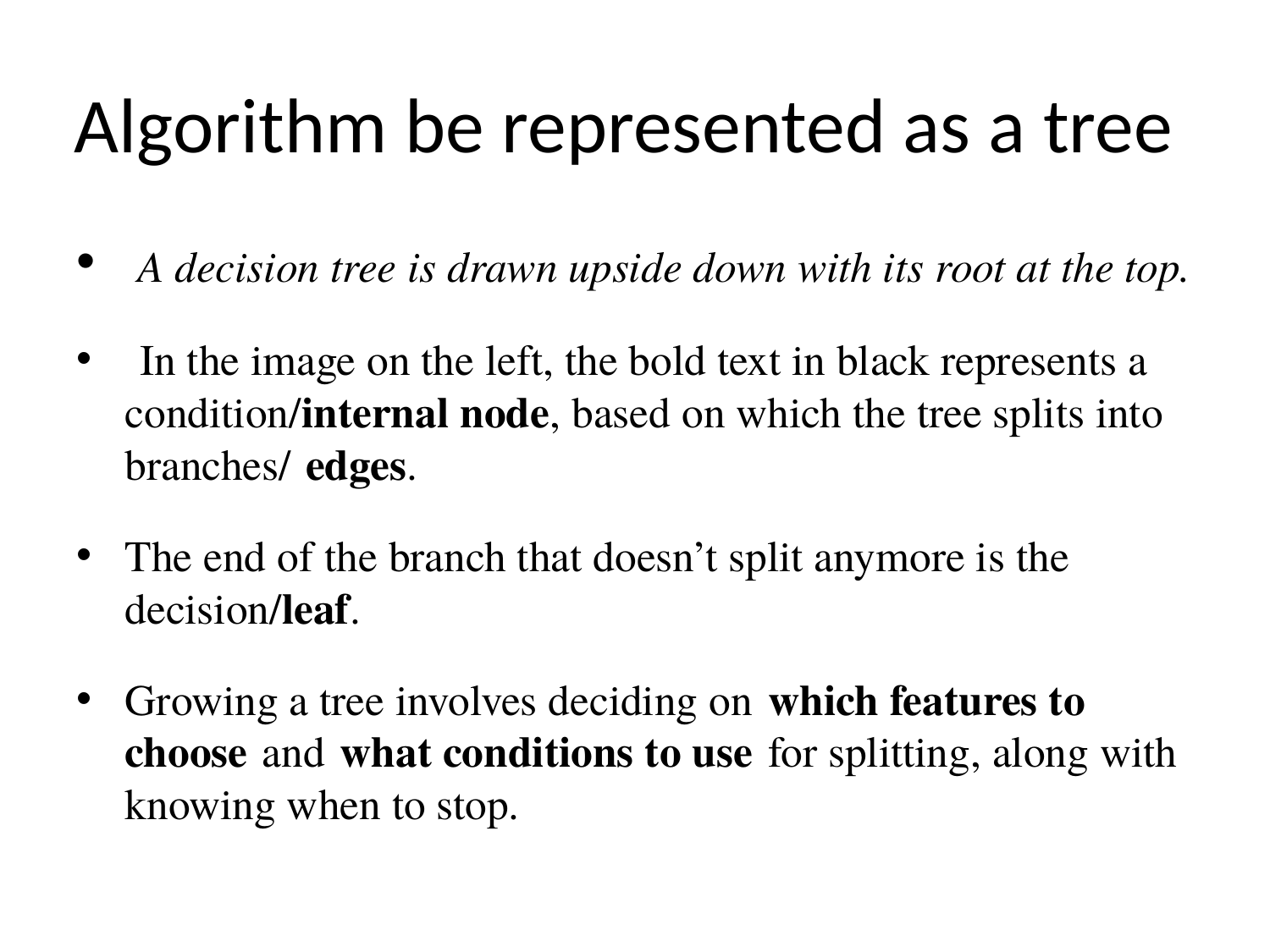

# Algorithm be represented as a tree
 A decision tree is drawn upside down with its root at the top.

 In the image on the left, the bold text in black represents a condition/internal node, based on which the tree splits into branches/ edges.

The end of the branch that doesn’t split anymore is the decision/leaf.

Growing a tree involves deciding on which features to choose and what conditions to use for splitting, along with knowing when to stop.